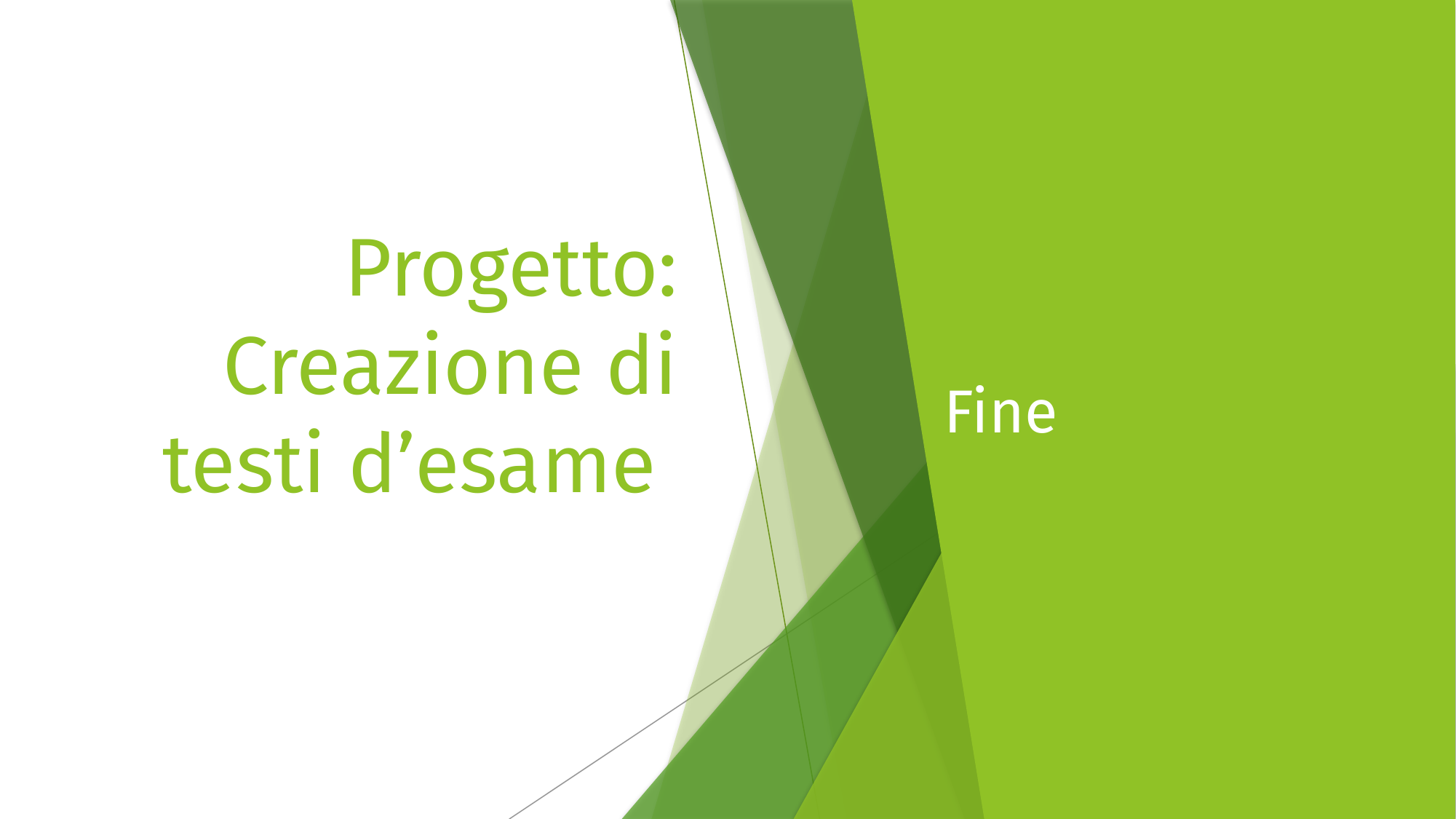

# Progetto: Creazione di testi d’esame
Fine